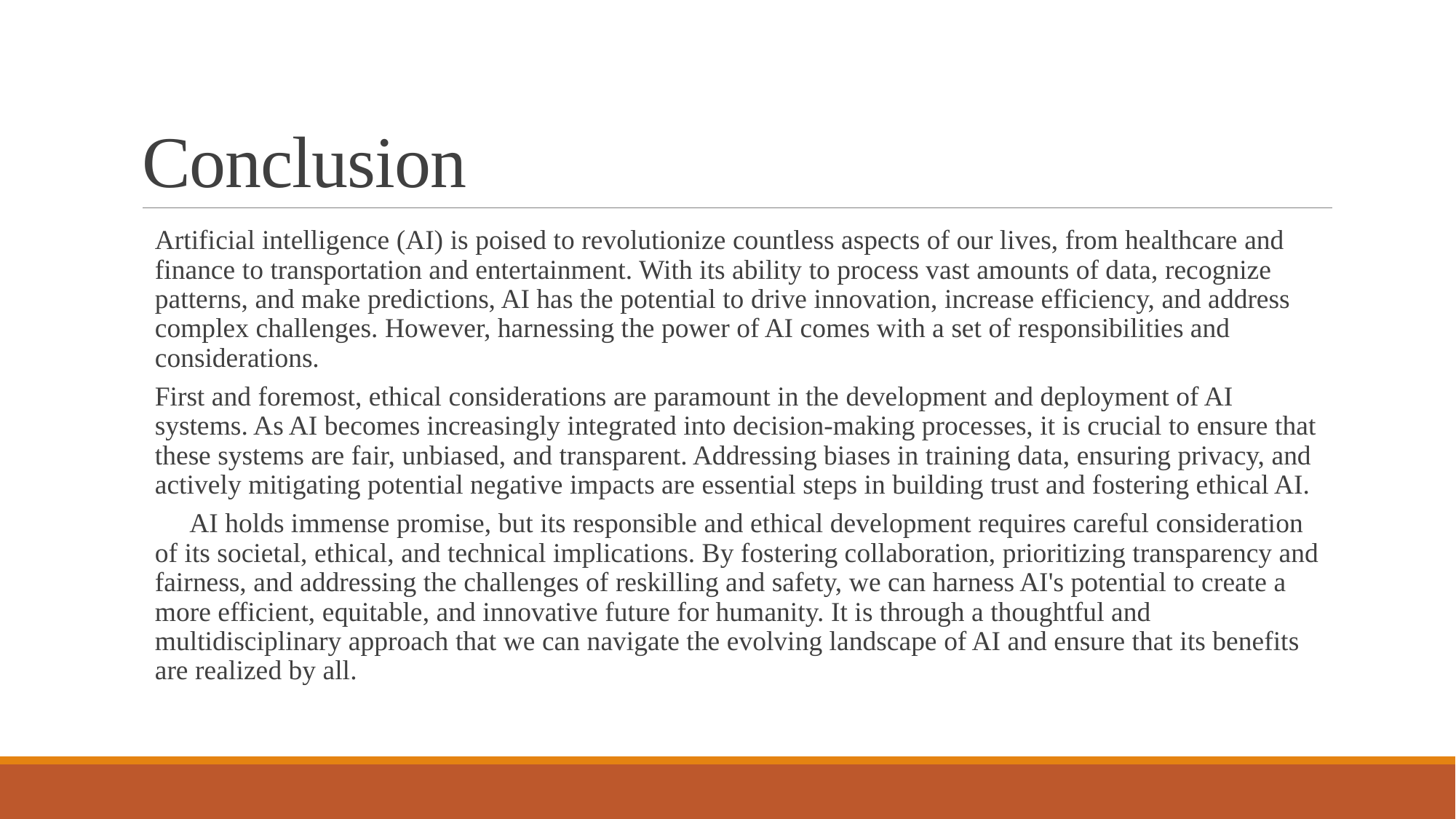

# Conclusion
Artificial intelligence (AI) is poised to revolutionize countless aspects of our lives, from healthcare and finance to transportation and entertainment. With its ability to process vast amounts of data, recognize patterns, and make predictions, AI has the potential to drive innovation, increase efficiency, and address complex challenges. However, harnessing the power of AI comes with a set of responsibilities and considerations.
First and foremost, ethical considerations are paramount in the development and deployment of AI systems. As AI becomes increasingly integrated into decision-making processes, it is crucial to ensure that these systems are fair, unbiased, and transparent. Addressing biases in training data, ensuring privacy, and actively mitigating potential negative impacts are essential steps in building trust and fostering ethical AI.
     AI holds immense promise, but its responsible and ethical development requires careful consideration of its societal, ethical, and technical implications. By fostering collaboration, prioritizing transparency and fairness, and addressing the challenges of reskilling and safety, we can harness AI's potential to create a more efficient, equitable, and innovative future for humanity. It is through a thoughtful and multidisciplinary approach that we can navigate the evolving landscape of AI and ensure that its benefits are realized by all.